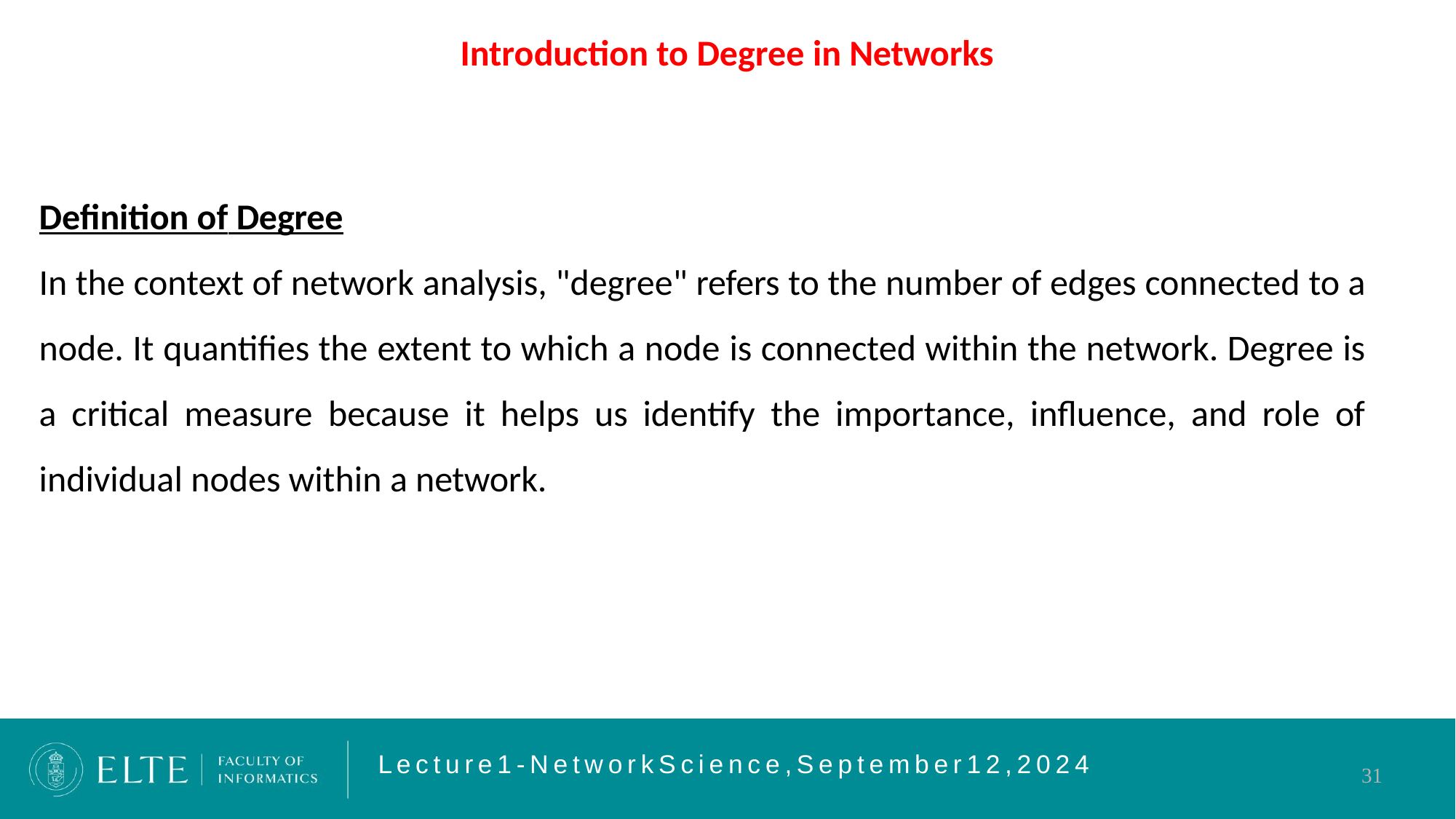

# Introduction to Degree in Networks
Definition of Degree
In the context of network analysis, "degree" refers to the number of edges connected to a node. It quantifies the extent to which a node is connected within the network. Degree is a critical measure because it helps us identify the importance, influence, and role of individual nodes within a network.
L e c t u r e 1 - N e t w o r k S c i e n c e , S e p t e m b e r 1 2 , 2 0 2 4
31